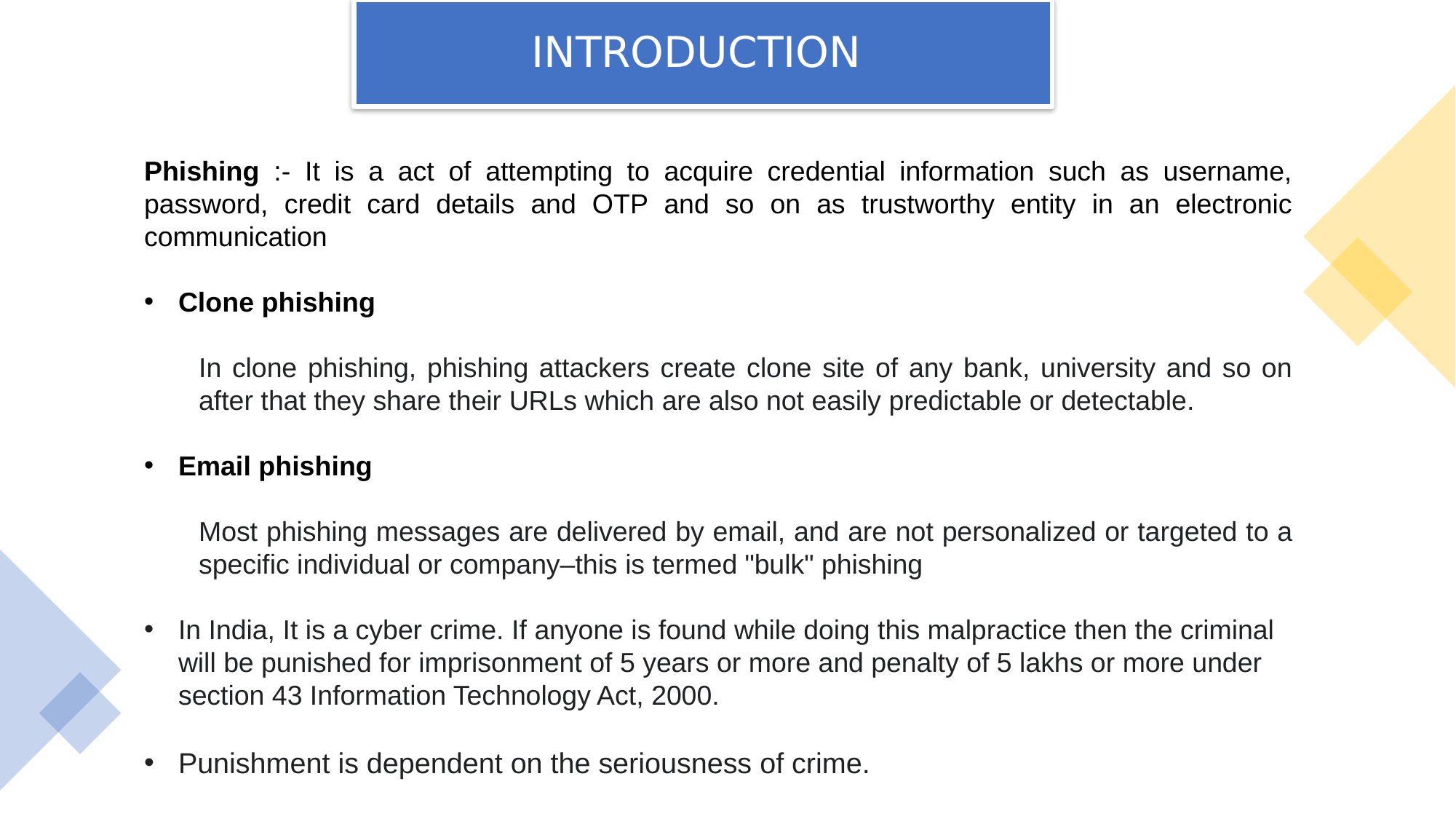

Introduction
Phishing :- It is a act of attempting to acquire credential information such as username, password, credit card details and OTP and so on as trustworthy entity in an electronic communication

Clone phishing

In clone phishing, phishing attackers create clone site of any bank, university and so on after that they share their URLs which are also not easily predictable or detectable.

Email phishing

Most phishing messages are delivered by email, and are not personalized or targeted to a specific individual or company–this is termed "bulk" phishing

In India, It is a cyber crime. If anyone is found while doing this malpractice then the criminal will be punished for imprisonment of 5 years or more and penalty of 5 lakhs or more under section 43 Information Technology Act, 2000.

Punishment is dependent on the seriousness of crime.